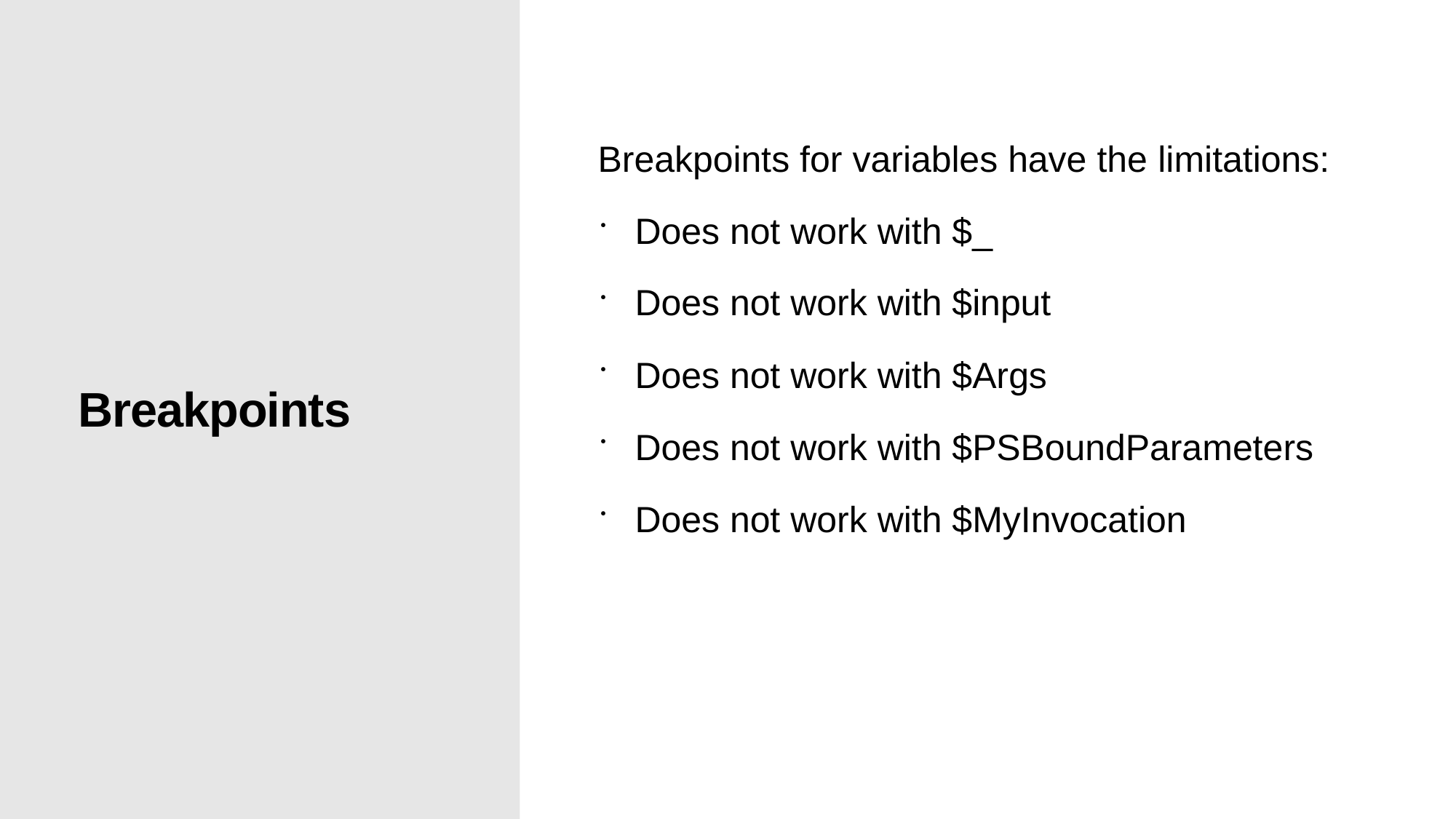

# Breakpoints
Breakpoints for variables have the limitations:
Does not work with $_
Does not work with $input
Does not work with $Args
Does not work with $PSBoundParameters
Does not work with $MyInvocation